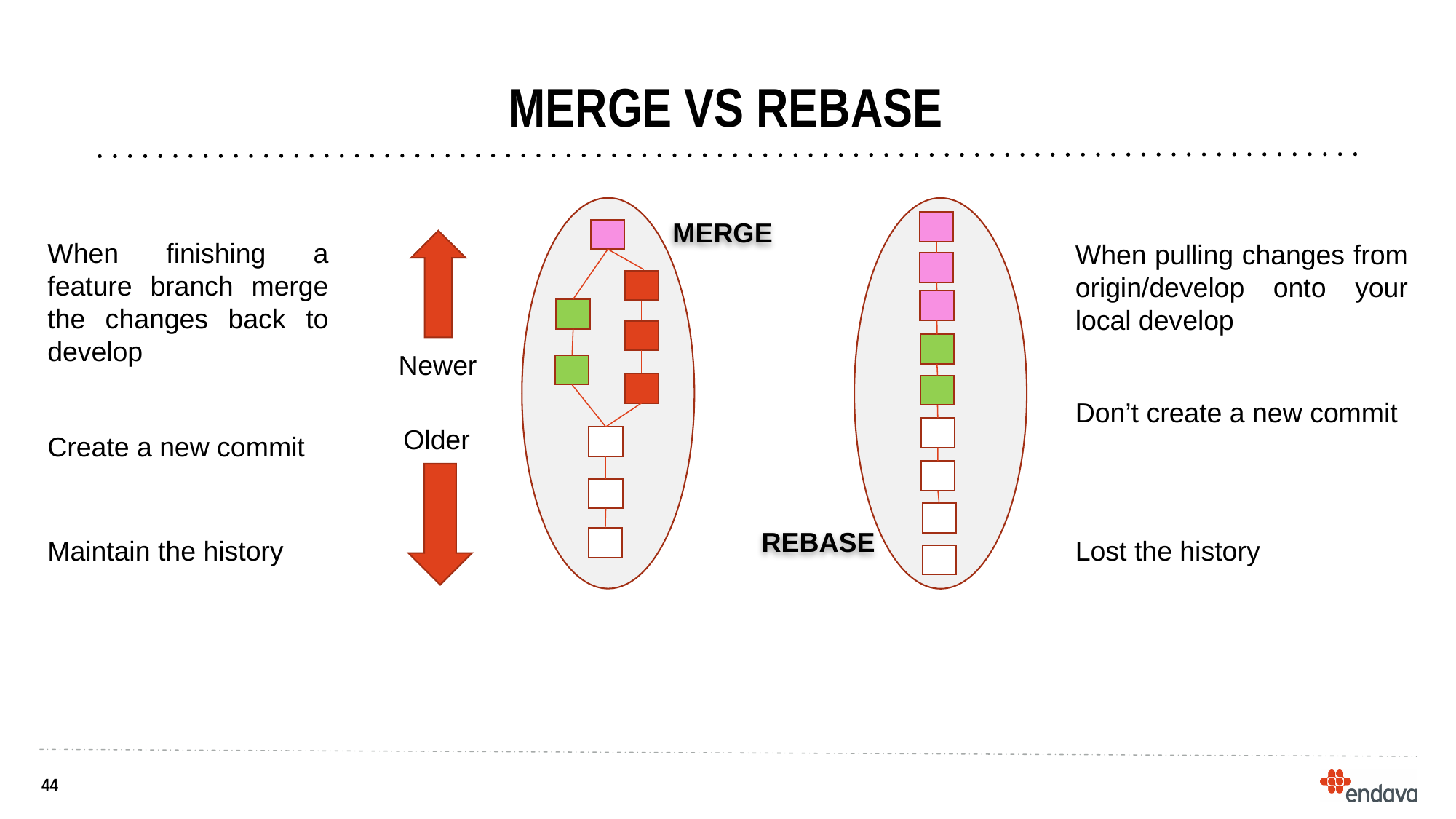

# MERGE VS REBASE

MERGE
When finishing a feature branch merge the changes back to develop

When pulling changes from origin/develop onto your local develop
Newer
Don’t create a new commit
Older
Create a new commit

REBASE
Maintain the history
Lost the history